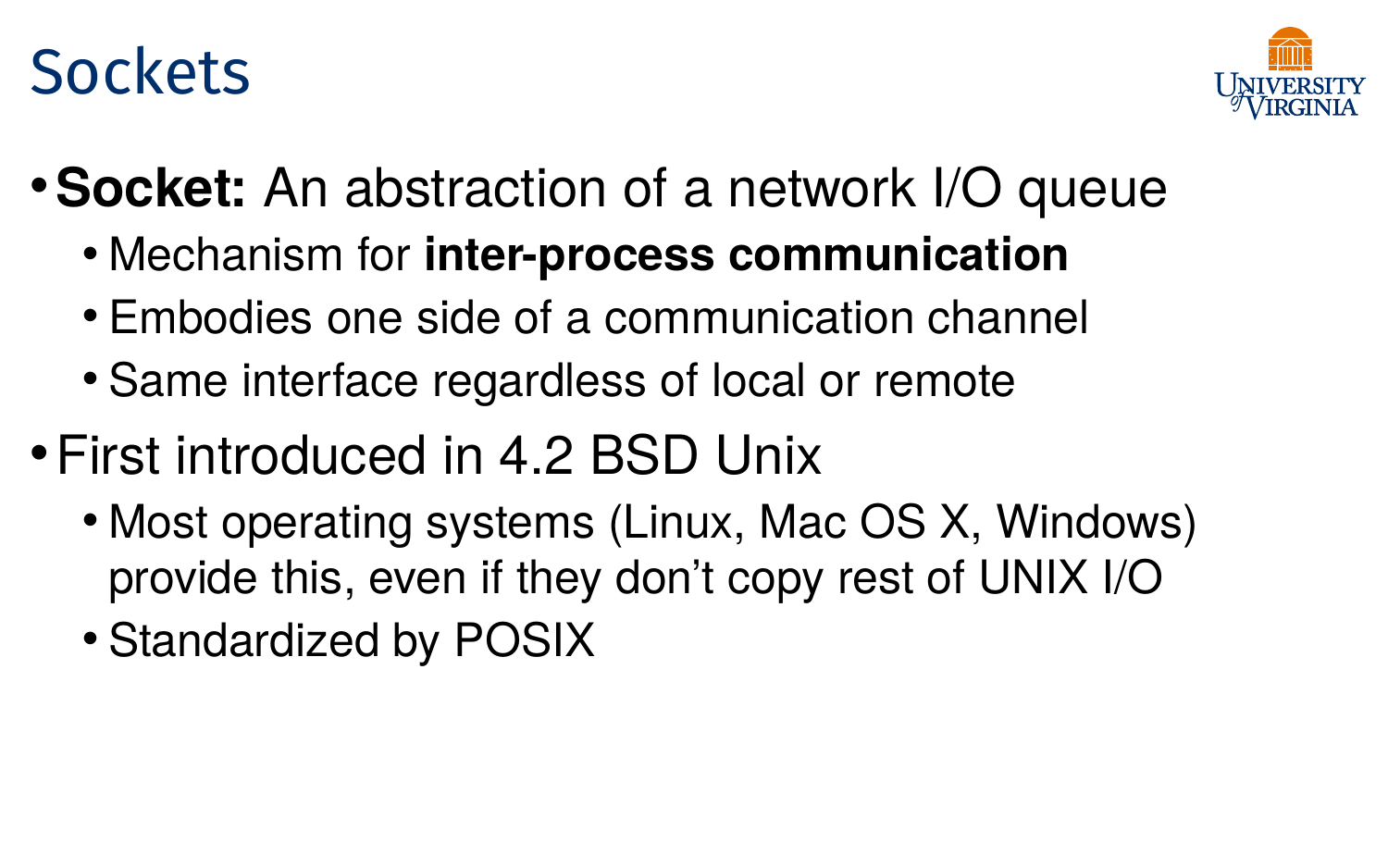

# Sockets
Socket: An abstraction of a network I/O queue
Mechanism for inter-process communication
Embodies one side of a communication channel
Same interface regardless of local or remote
First introduced in 4.2 BSD Unix
Most operating systems (Linux, Mac OS X, Windows) provide this, even if they don’t copy rest of UNIX I/O
Standardized by POSIX